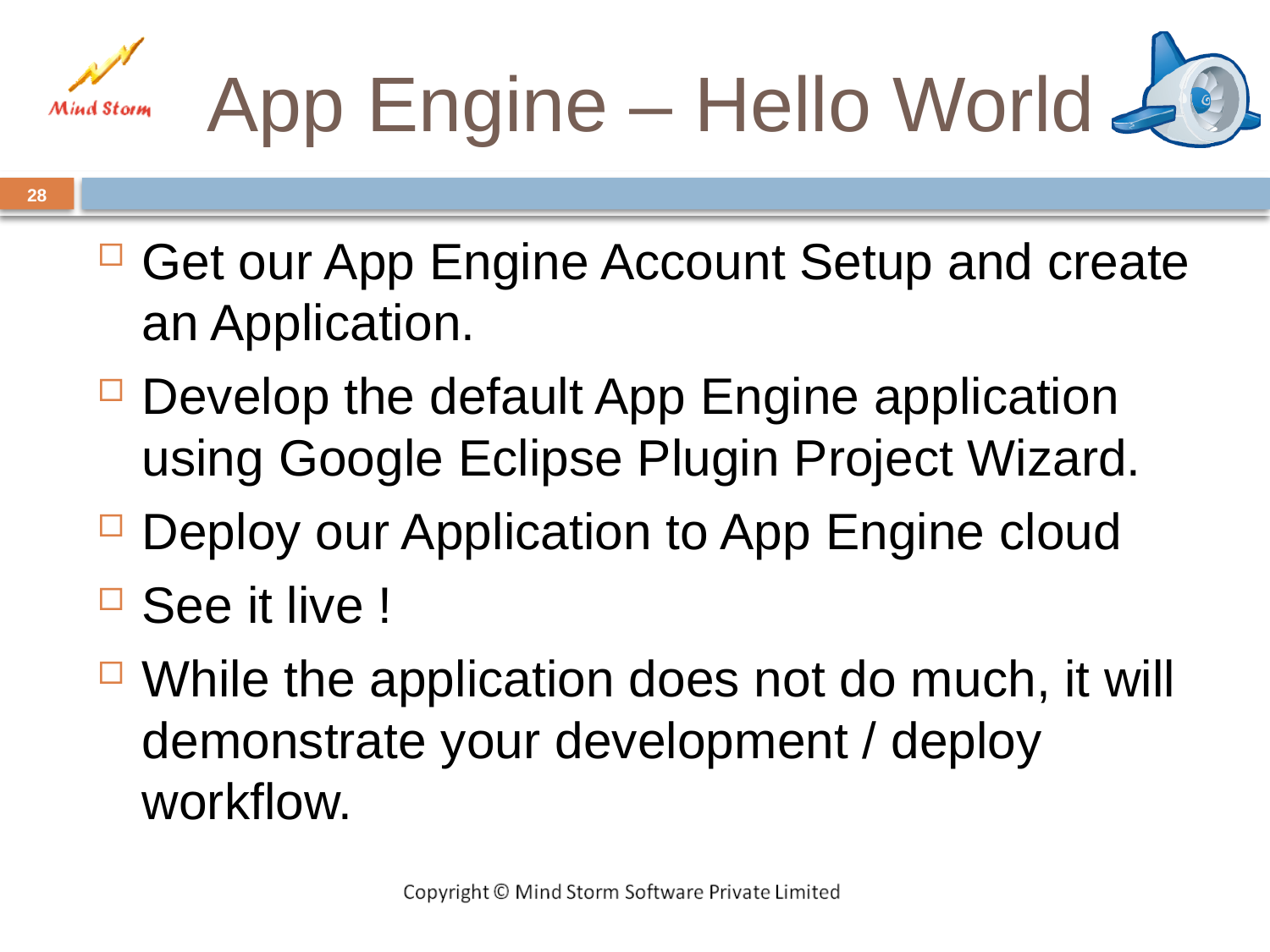

# App Engine – Hello World
28
Get our App Engine Account Setup and create an Application.
Develop the default App Engine application using Google Eclipse Plugin Project Wizard.
Deploy our Application to App Engine cloud
See it live !
While the application does not do much, it will demonstrate your development / deploy workflow.